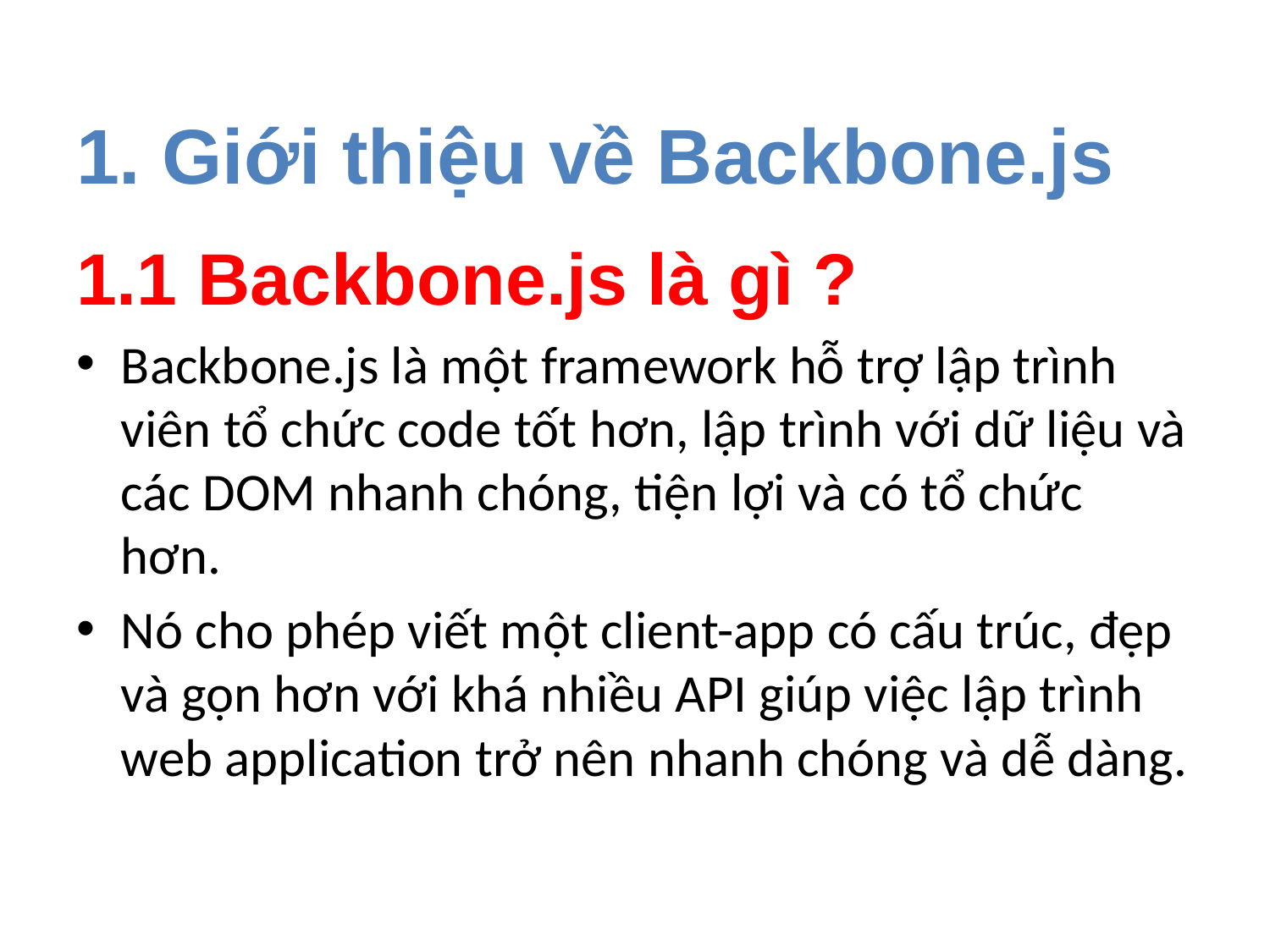

# 1. Giới thiệu về Backbone.js
1.1 Backbone.js là gì ?
Backbone.js là một framework hỗ trợ lập trình viên tổ chức code tốt hơn, lập trình với dữ liệu và các DOM nhanh chóng, tiện lợi và có tổ chức hơn.
Nó cho phép viết một client-app có cấu trúc, đẹp và gọn hơn với khá nhiều API giúp việc lập trình web application trở nên nhanh chóng và dễ dàng.